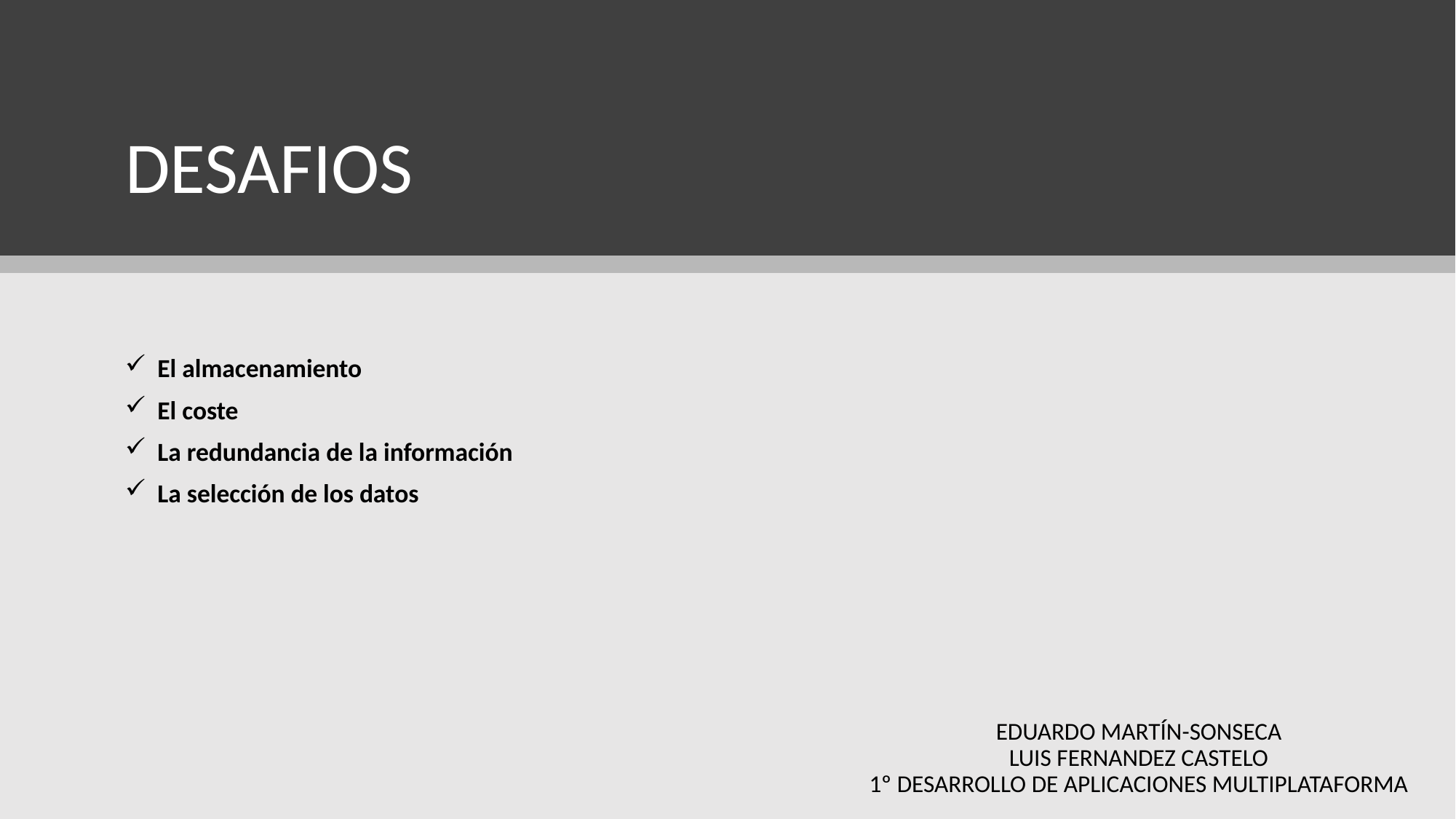

# DESAFIOS

El almacenamiento
El coste
La redundancia de la información
La selección de los datos
EDUARDO MARTÍN-SONSECA
LUIS FERNANDEZ CASTELO
1º DESARROLLO DE APLICACIONES MULTIPLATAFORMA